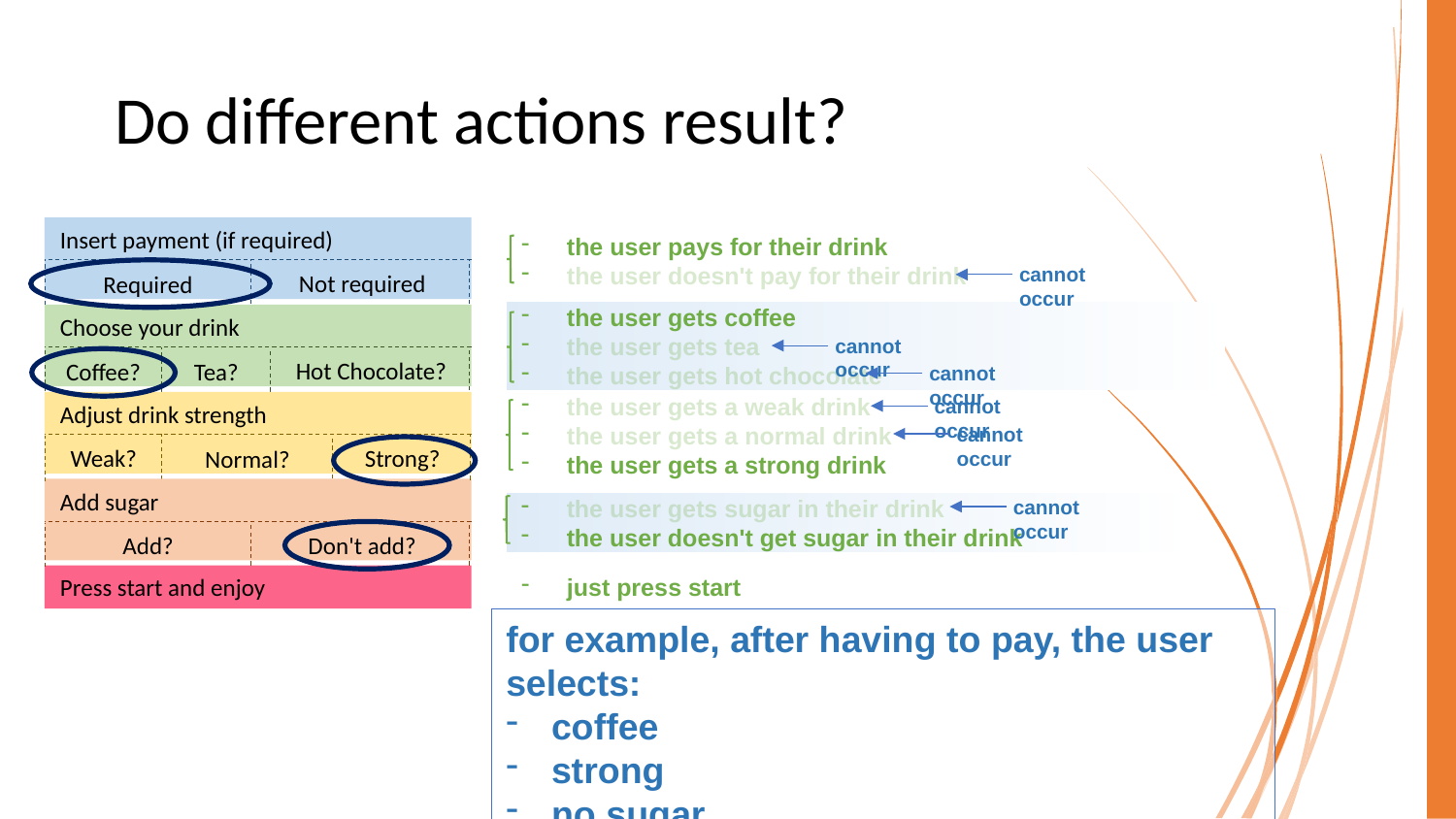

# Do different actions result?

Insert payment (if required)
Not required
Required

Choose your drink
Hot Chocolate?
Coffee?
Tea?

Adjust drink strength
Strong?
Weak?
Normal?

Add sugar
Don't add?
Add?
Press start and enjoy
the user pays for their drink
the user doesn't pay for their drink

cannot occur

the user gets coffee
the user gets tea
the user gets hot chocolate

cannot occur

cannot occur
the user gets a weak drink
the user gets a normal drink
the user gets a strong drink
cannot occur

cannot occur

cannot occur
the user gets sugar in their drink
the user doesn't get sugar in their drink

just press start
for example, after having to pay, the user selects:
coffee
strong
no sugar